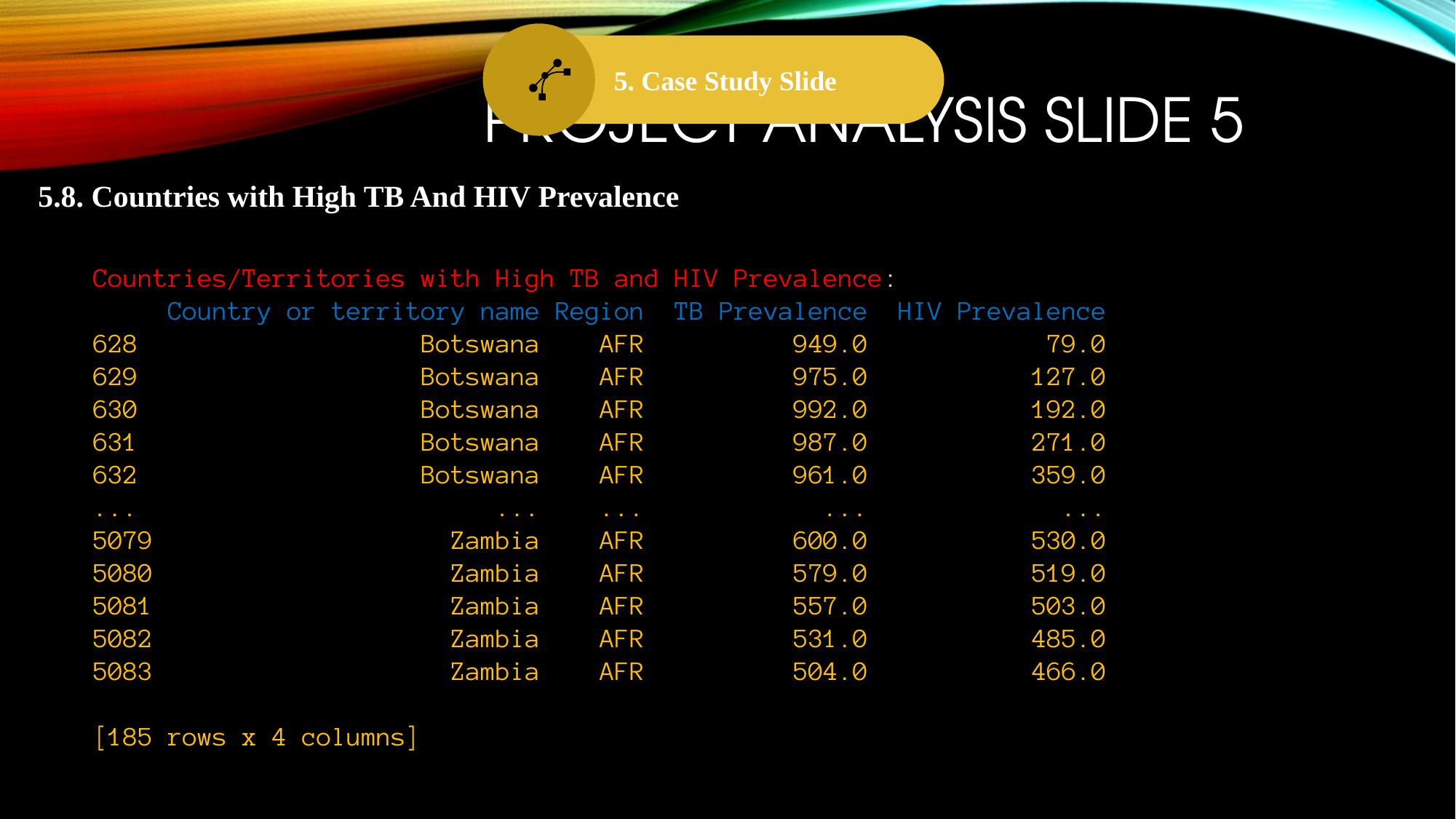

5. Case Study Slide
Project analysis slide 5

5.8. Countries with High TB And HIV Prevalence
Countries/Territories with High TB and HIV Prevalence:
     Country or territory name Region  TB Prevalence  HIV Prevalence
628                   Botswana    AFR          949.0            79.0
629                   Botswana    AFR          975.0           127.0
630                   Botswana    AFR          992.0           192.0
631                   Botswana    AFR          987.0           271.0
632                   Botswana    AFR          961.0           359.0
...                        ...    ...            ...             ...
5079                    Zambia    AFR          600.0           530.0
5080                    Zambia    AFR          579.0           519.0
5081                    Zambia    AFR          557.0           503.0
5082                    Zambia    AFR          531.0           485.0
5083                    Zambia    AFR          504.0           466.0

[185 rows x 4 columns]